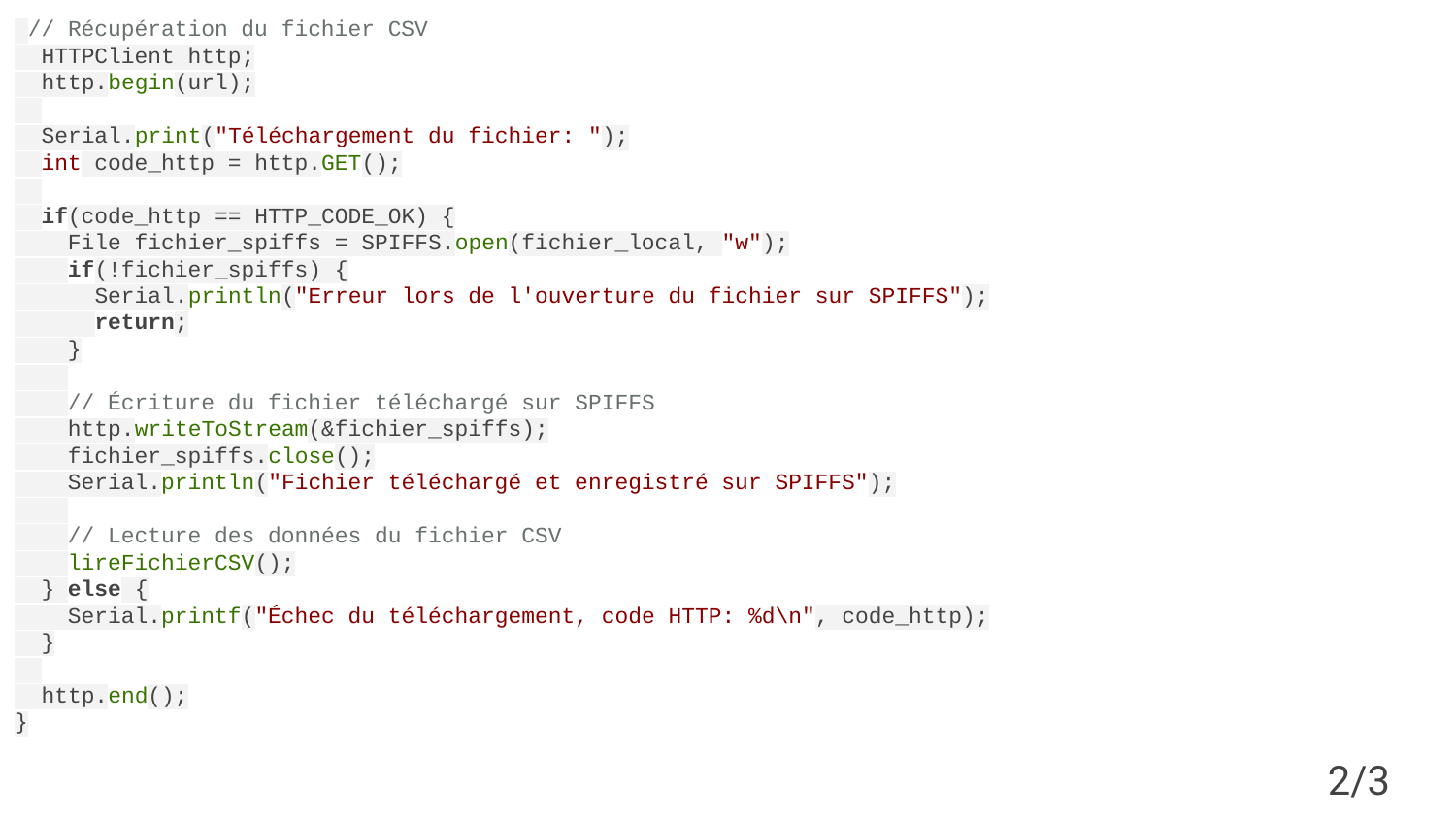

// Récupération du fichier CSV
  HTTPClient http;
  http.begin(url);

  Serial.print("Téléchargement du fichier: ");
  int code_http = http.GET();

  if(code_http == HTTP_CODE_OK) {
    File fichier_spiffs = SPIFFS.open(fichier_local, "w");
    if(!fichier_spiffs) {
      Serial.println("Erreur lors de l'ouverture du fichier sur SPIFFS");
      return;
    }

    // Écriture du fichier téléchargé sur SPIFFS
    http.writeToStream(&fichier_spiffs);
    fichier_spiffs.close();
    Serial.println("Fichier téléchargé et enregistré sur SPIFFS");

    // Lecture des données du fichier CSV
    lireFichierCSV();
  } else {
    Serial.printf("Échec du téléchargement, code HTTP: %d\n", code_http);
  }

  http.end();
}

2/3